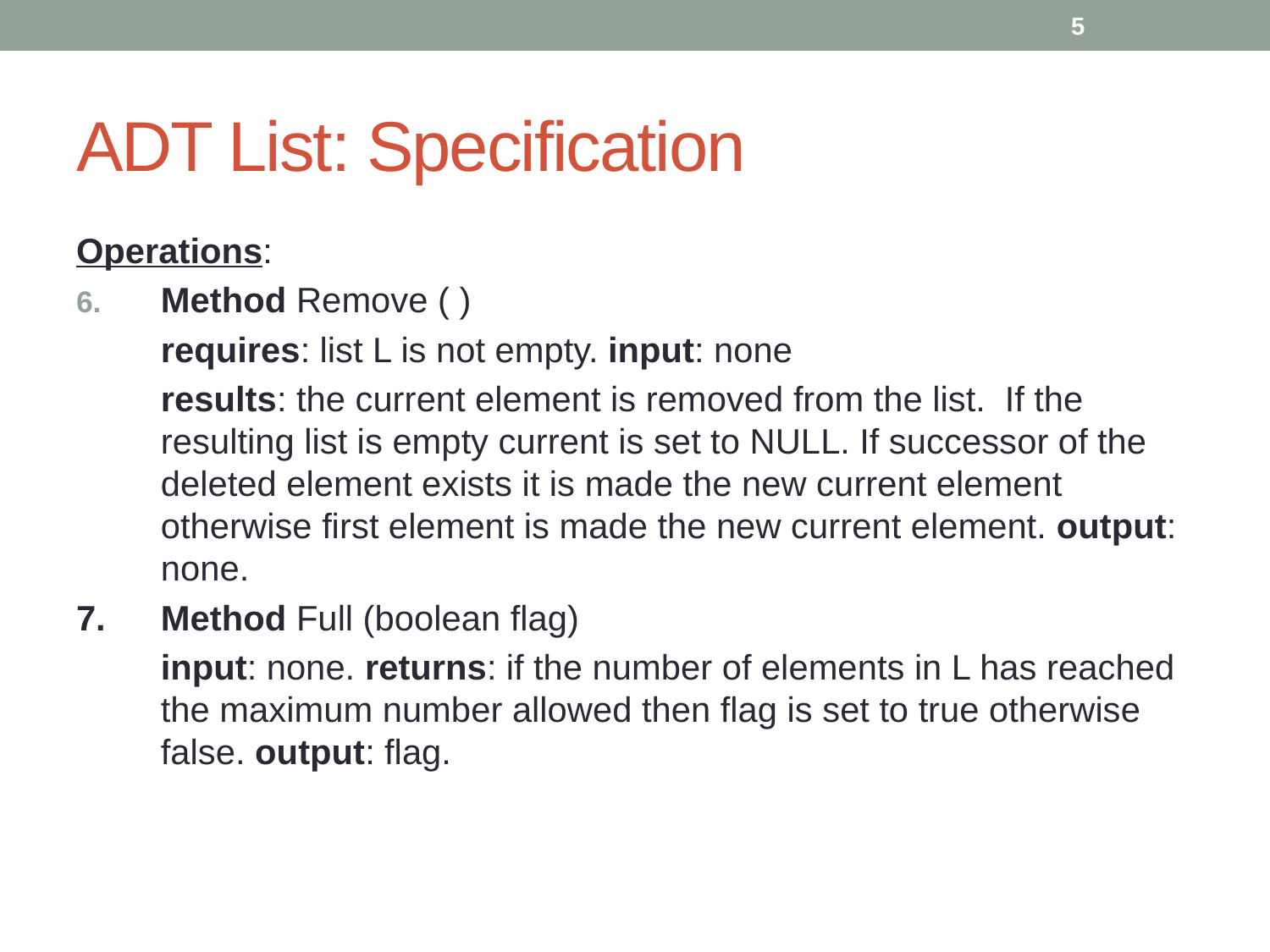

5
# ADT List: Specification
Operations:
Method Remove ( )
	requires: list L is not empty. input: none
	results: the current element is removed from the list.  If the resulting list is empty current is set to NULL. If successor of the deleted element exists it is made the new current element otherwise first element is made the new current element. output: none.
7. 	Method Full (boolean flag)
	input: none. returns: if the number of elements in L has reached the maximum number allowed then flag is set to true otherwise false. output: flag.